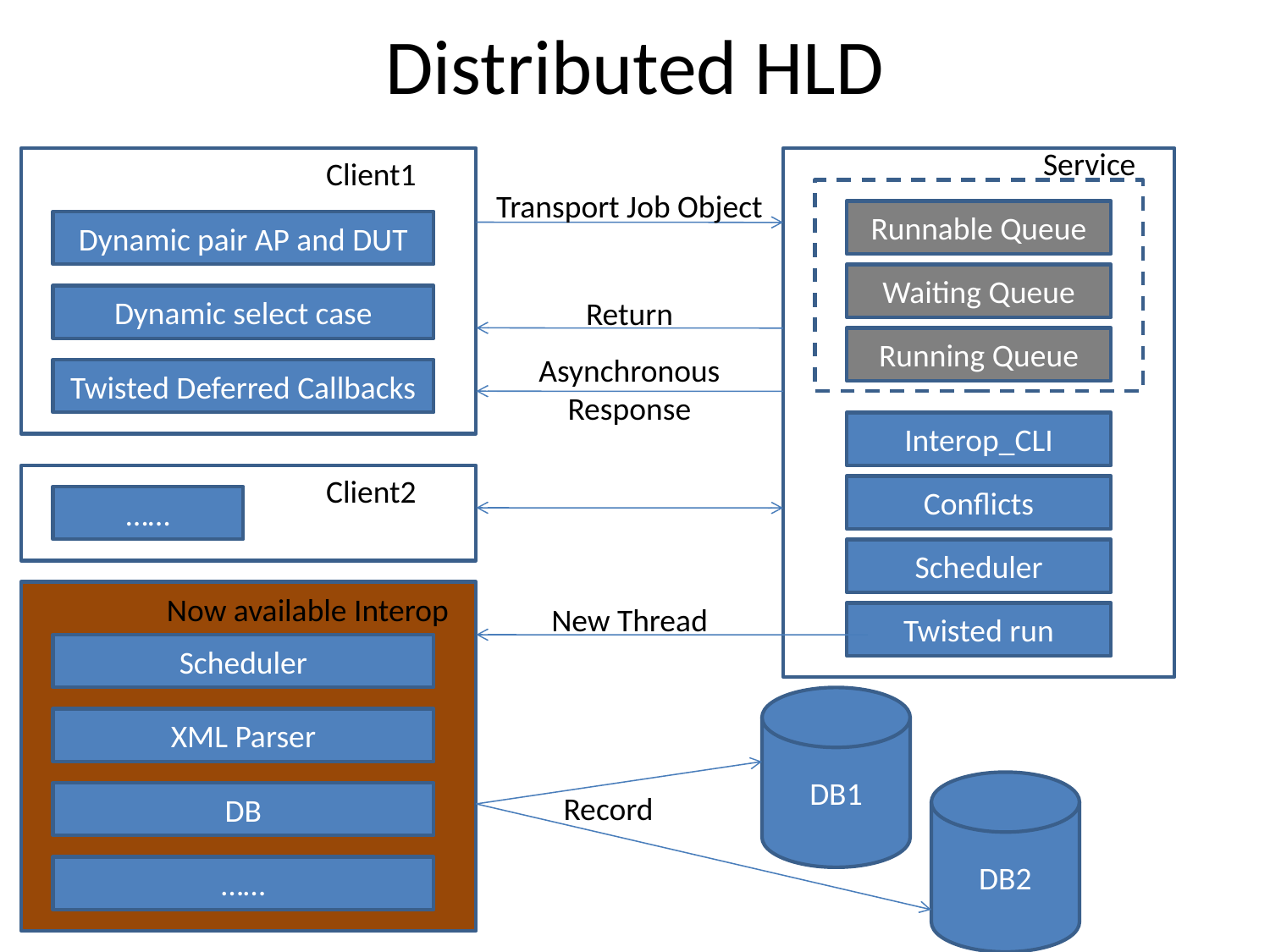

# Distributed HLD
Service

Client1

Transport Job Object

Runnable Queue
Dynamic pair AP and DUT
Waiting Queue
Dynamic select case
Return
Running Queue
Asynchronous Response
Twisted Deferred Callbacks
Interop_CLI

Client2
Conflicts
……
Scheduler

Now available Interop
New Thread
Twisted run
Scheduler
DB1
XML Parser
DB2
DB
Record
……